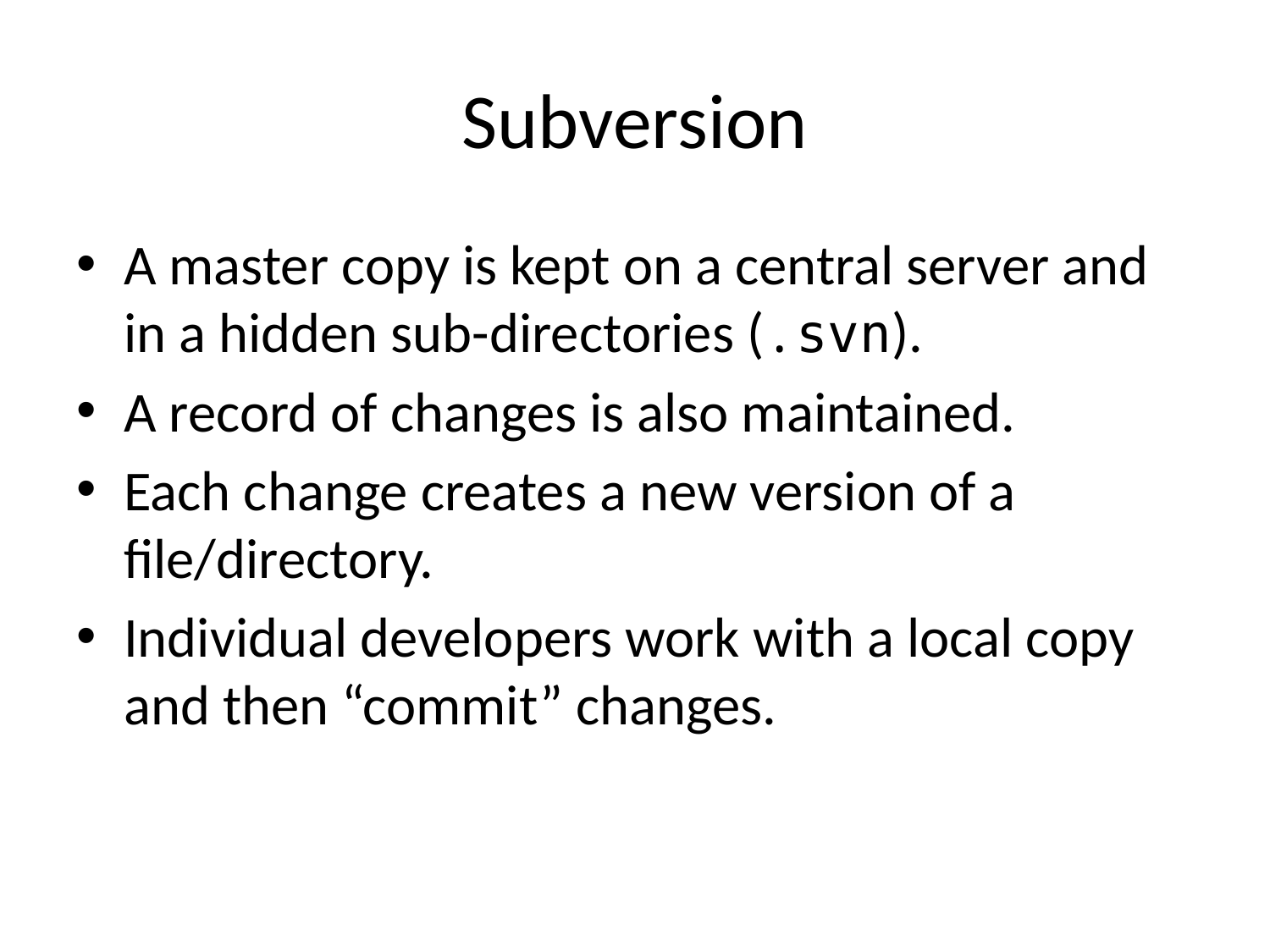

# Subversion
A master copy is kept on a central server and in a hidden sub-directories (.svn).
A record of changes is also maintained.
Each change creates a new version of a file/directory.
Individual developers work with a local copy and then “commit” changes.